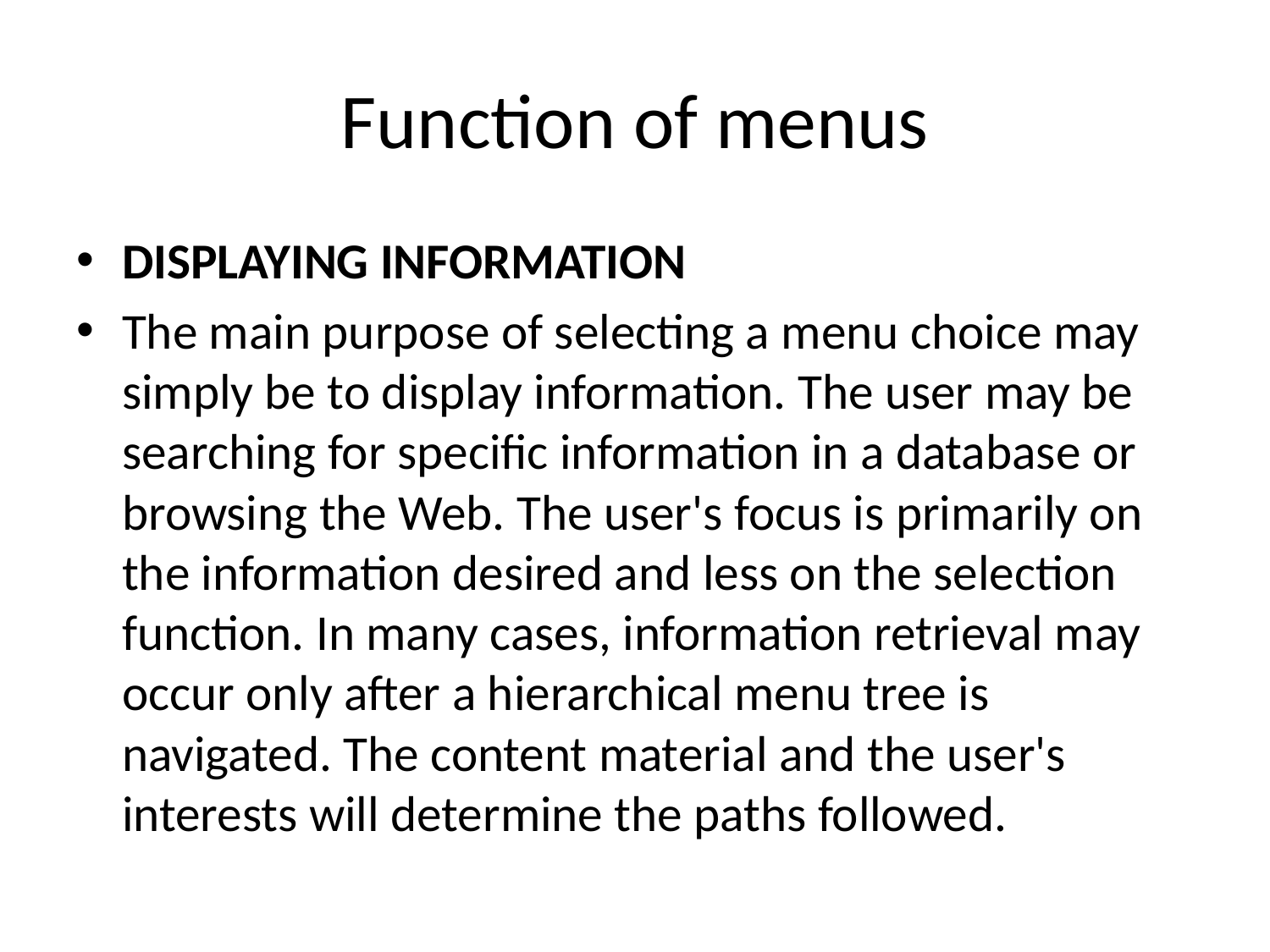

# Function of menus
DISPLAYING INFORMATION
The main purpose of selecting a menu choice may simply be to display information. The user may be searching for specific information in a database or browsing the Web. The user's focus is primarily on the information desired and less on the selection function. In many cases, information retrieval may occur only after a hierarchical menu tree is navigated. The content material and the user's interests will determine the paths followed.